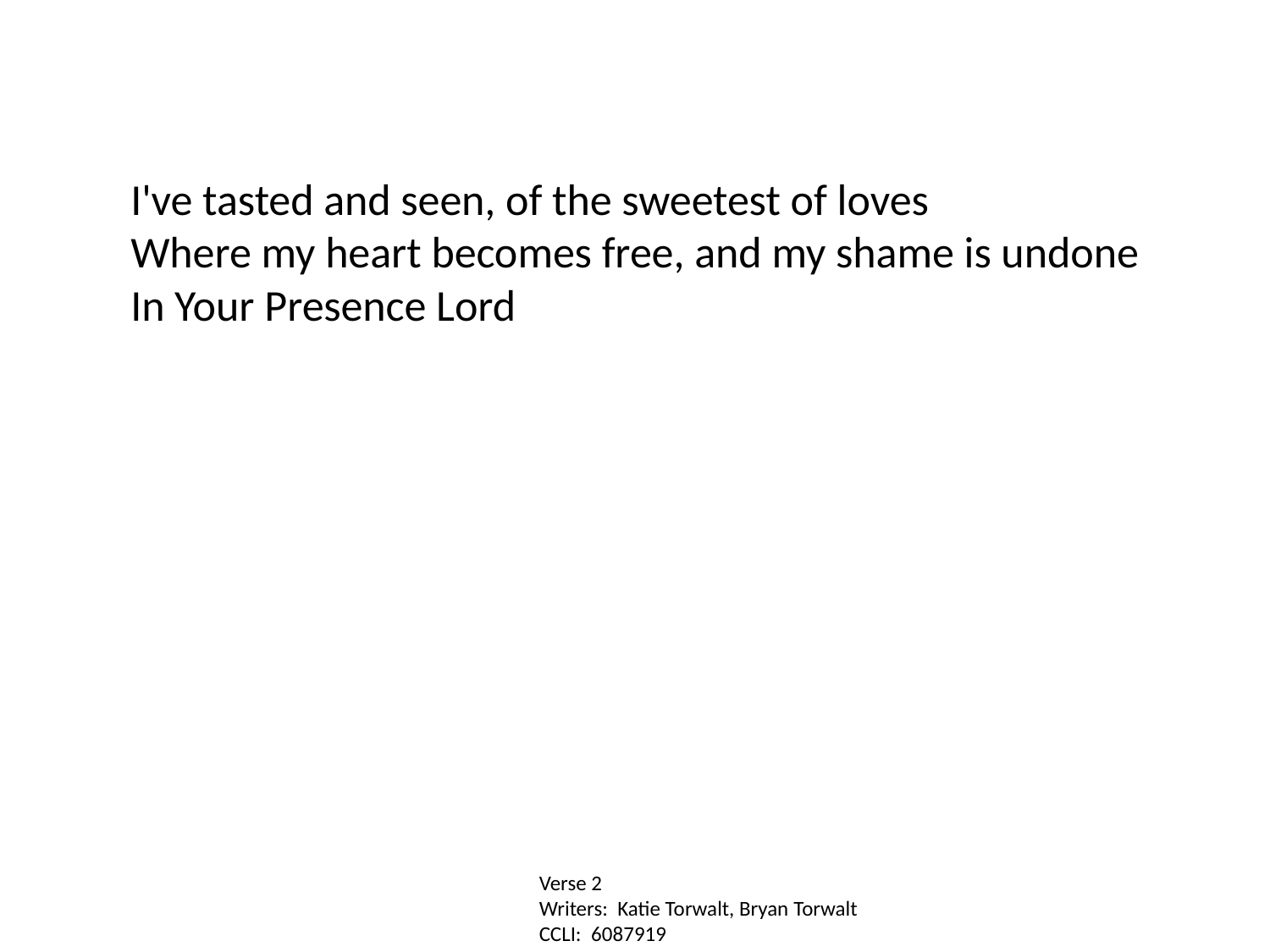

I've tasted and seen, of the sweetest of loves
Where my heart becomes free, and my shame is undone
In Your Presence Lord

Verse 2
Writers:  Katie Torwalt, Bryan Torwalt
CCLI:  6087919